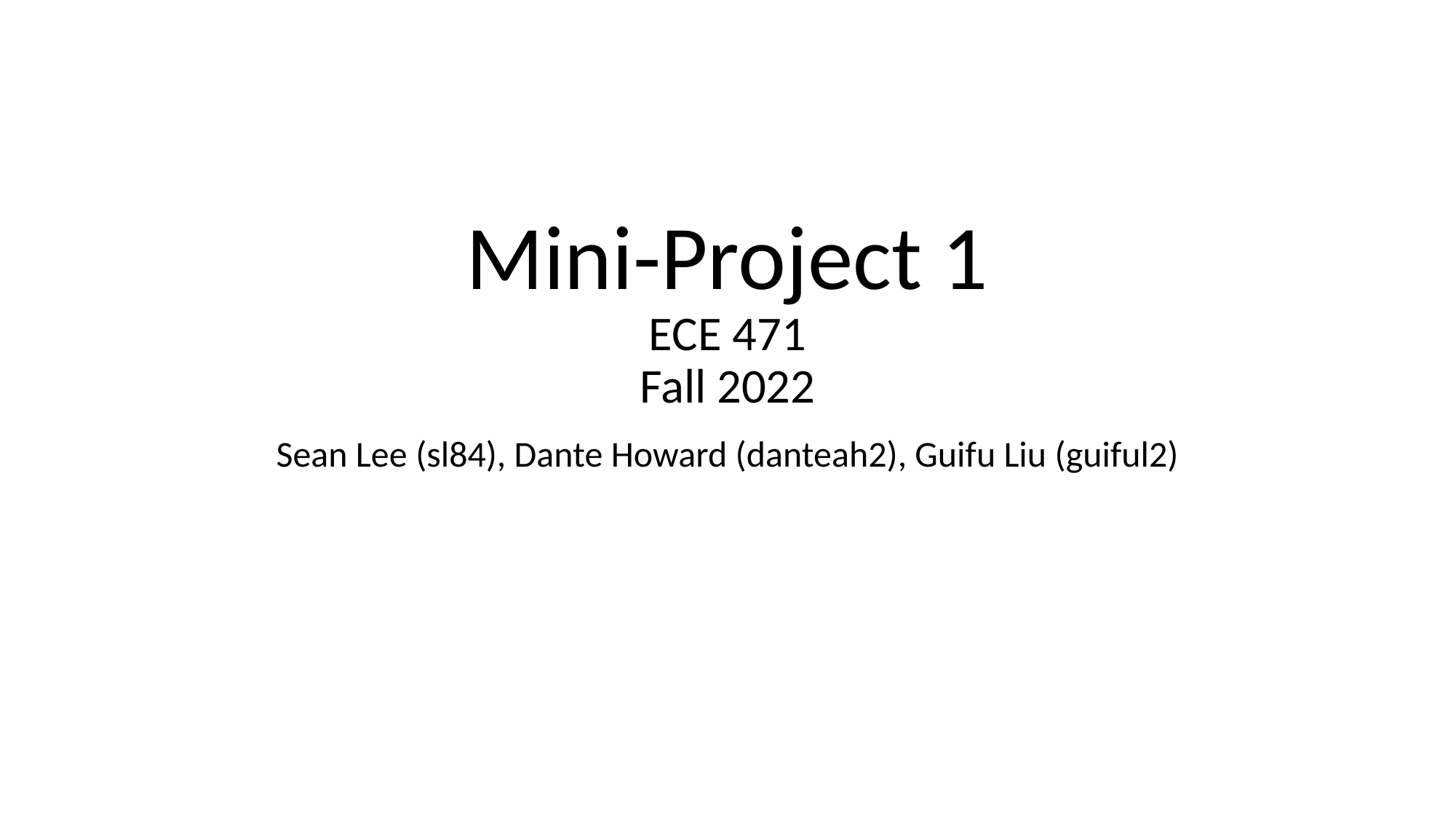

# Mini-Project 1 ECE 471 Fall 2022
Sean Lee (sl84), Dante Howard (danteah2), Guifu Liu (guiful2)